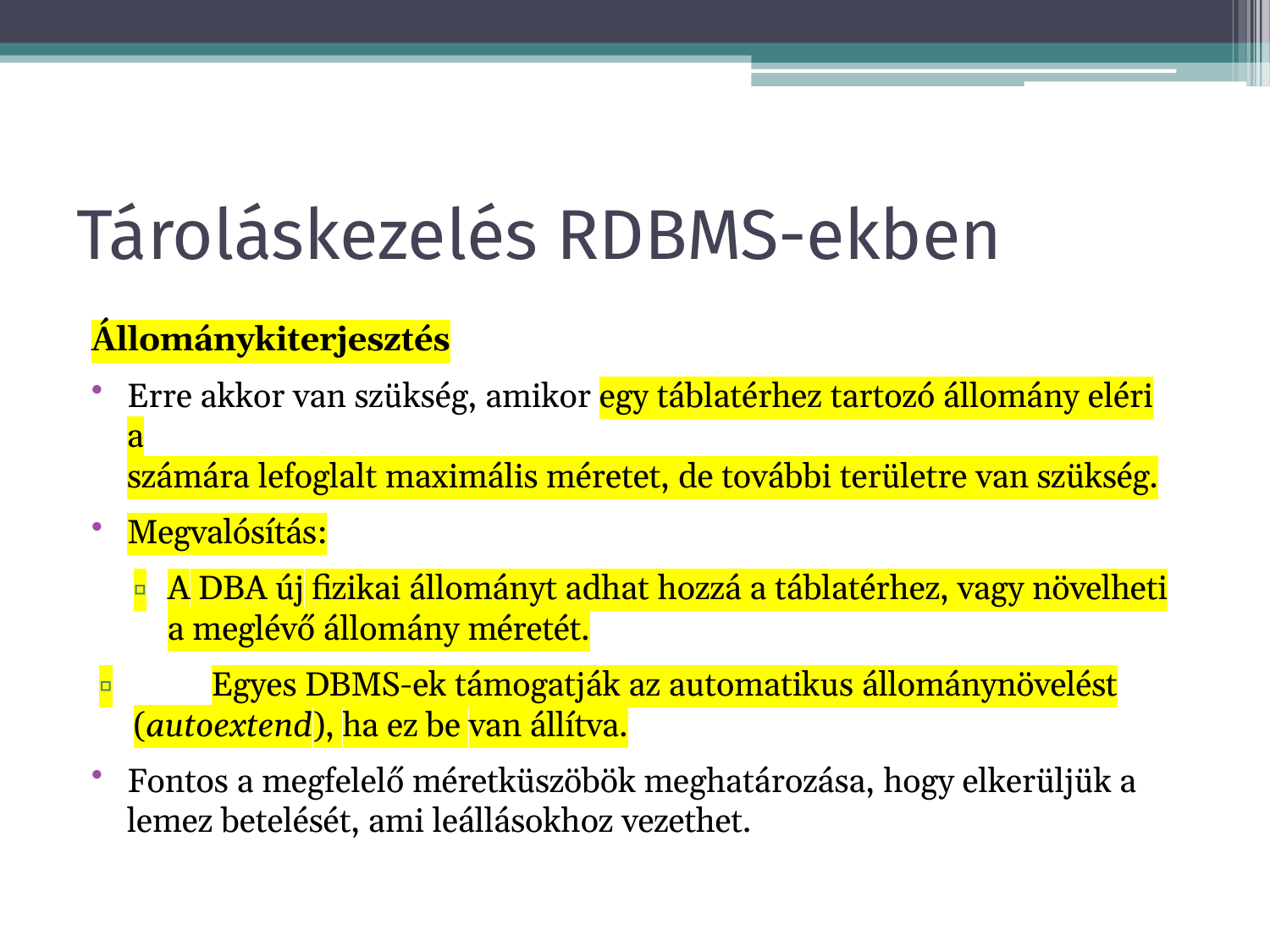

# Tároláskezelés RDBMS-ekben
Állománykiterjesztés
Erre akkor van szükség, amikor egy táblatérhez tartozó állomány eléri a
számára lefoglalt maximális méretet, de további területre van szükség.
Megvalósítás:
▫	A DBA új fizikai állományt adhat hozzá a táblatérhez, vagy növelheti a meglévő állomány méretét.
▫	Egyes DBMS-ek támogatják az automatikus állománynövelést
(autoextend), ha ez be van állítva.
Fontos a megfelelő méretküszöbök meghatározása, hogy elkerüljük a lemez betelését, ami leállásokhoz vezethet.